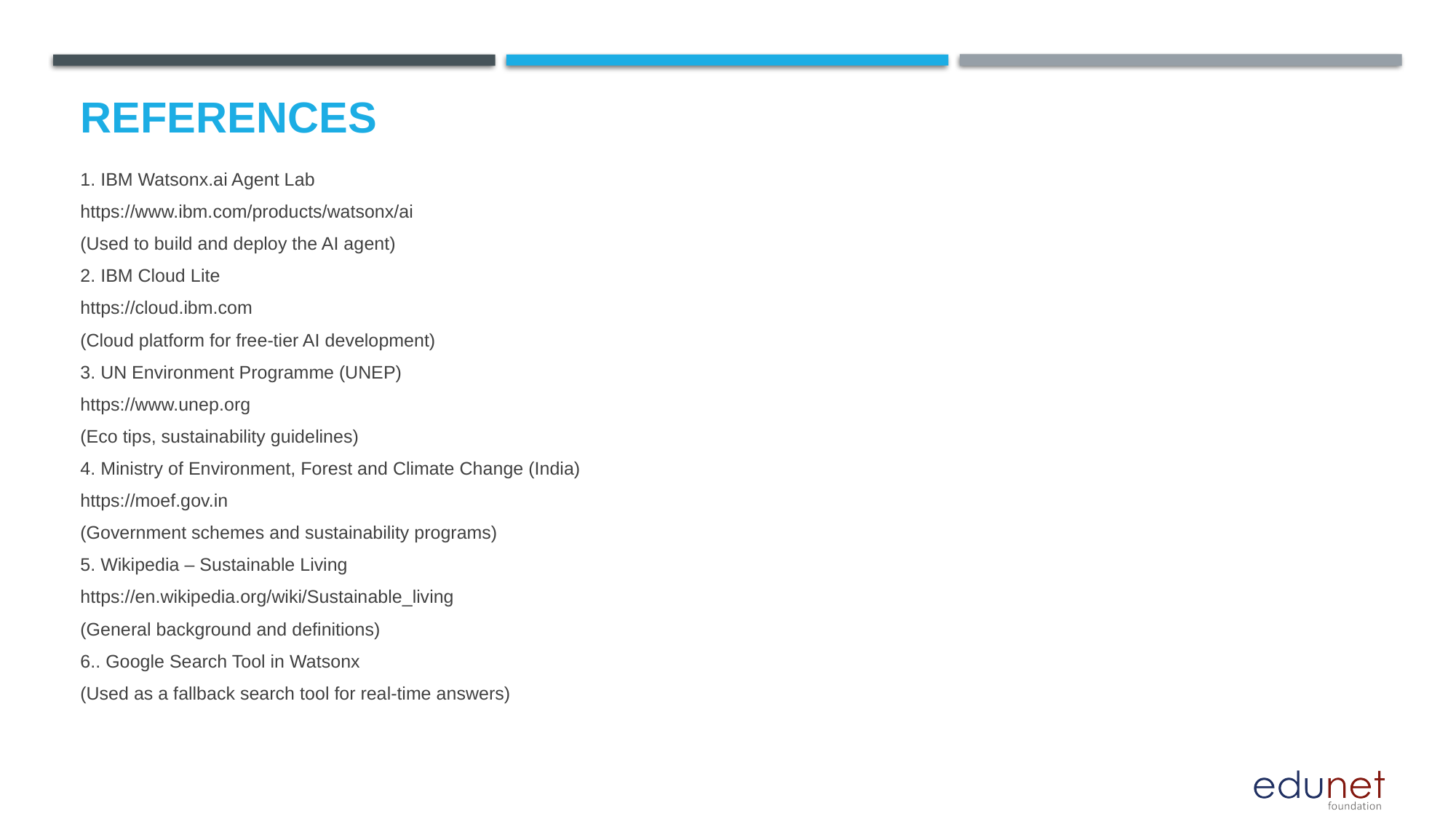

# References
1. IBM Watsonx.ai Agent Lab
https://www.ibm.com/products/watsonx/ai
(Used to build and deploy the AI agent)
2. IBM Cloud Lite
https://cloud.ibm.com
(Cloud platform for free-tier AI development)
3. UN Environment Programme (UNEP)
https://www.unep.org
(Eco tips, sustainability guidelines)
4. Ministry of Environment, Forest and Climate Change (India)
https://moef.gov.in
(Government schemes and sustainability programs)
5. Wikipedia – Sustainable Living
https://en.wikipedia.org/wiki/Sustainable_living
(General background and definitions)
6.. Google Search Tool in Watsonx
(Used as a fallback search tool for real-time answers)